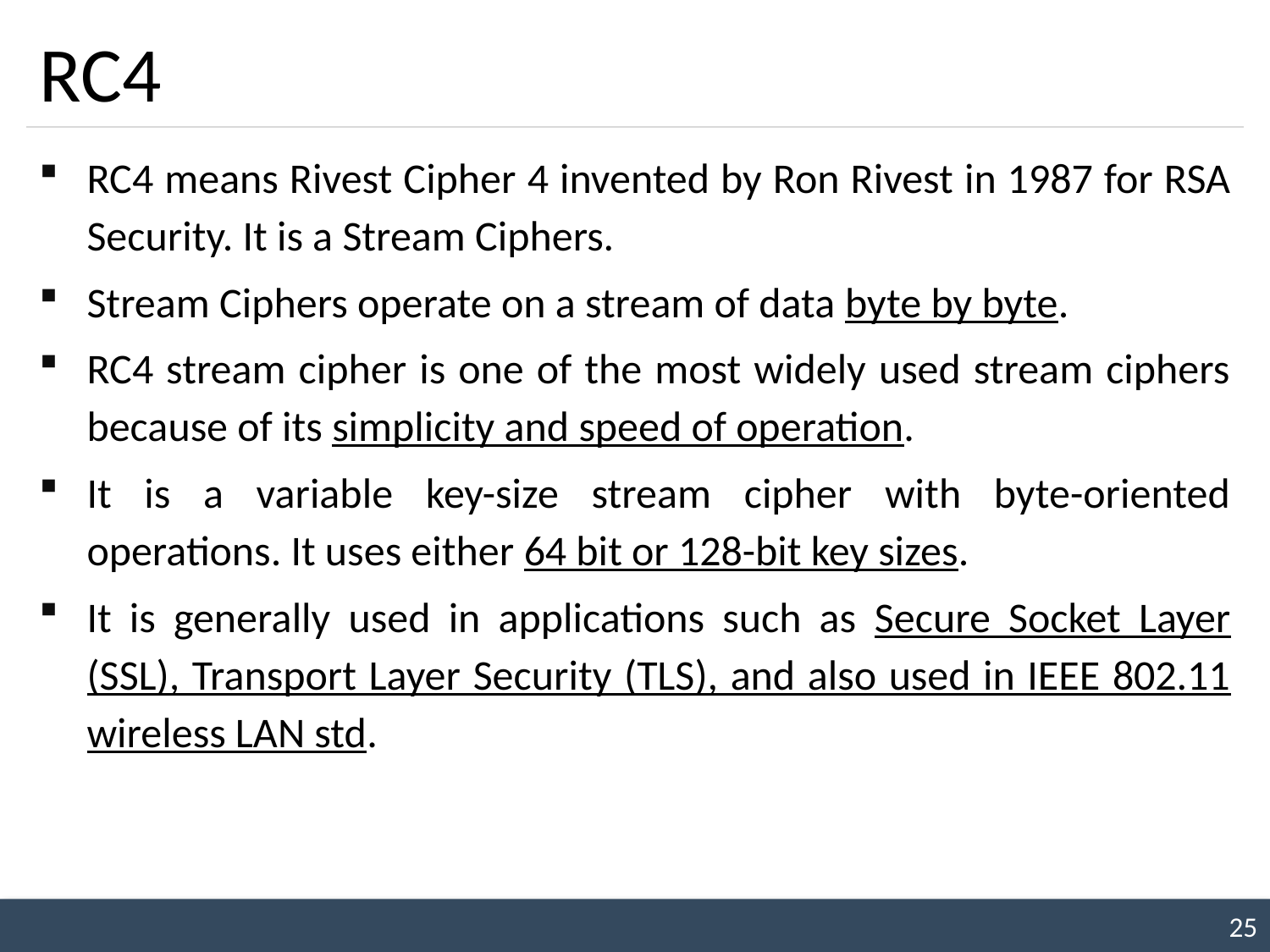

# RC4
RC4 means Rivest Cipher 4 invented by Ron Rivest in 1987 for RSA Security. It is a Stream Ciphers.
Stream Ciphers operate on a stream of data byte by byte.
RC4 stream cipher is one of the most widely used stream ciphers because of its simplicity and speed of operation.
It is a variable key-size stream cipher with byte-oriented operations. It uses either 64 bit or 128-bit key sizes.
It is generally used in applications such as Secure Socket Layer (SSL), Transport Layer Security (TLS), and also used in IEEE 802.11 wireless LAN std.